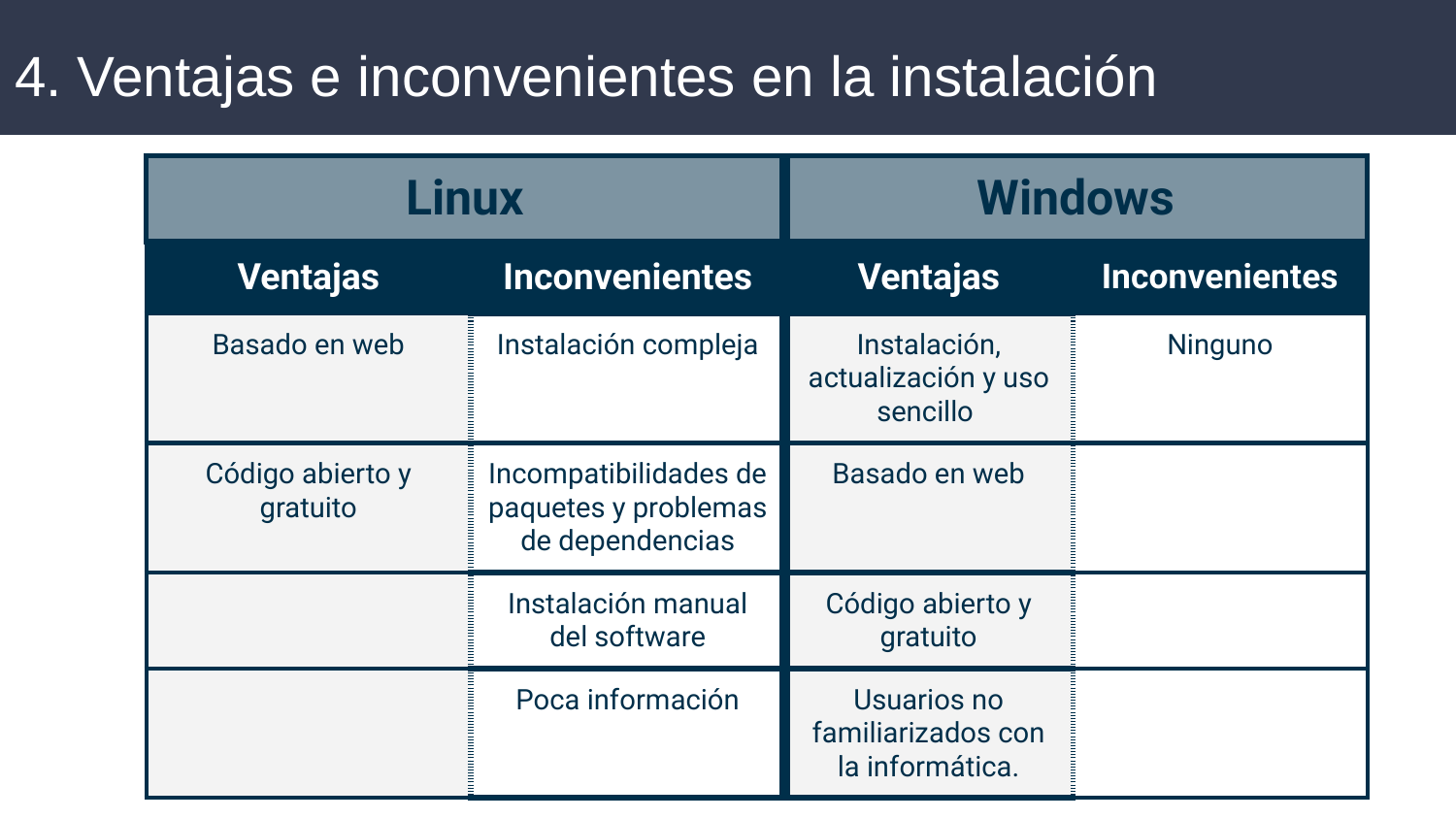

# 4. Ventajas e inconvenientes en la instalación

| Linux |  | Windows |  |
| --- | --- | --- | --- |
| Ventajas | Inconvenientes | Ventajas | Inconvenientes |
| Basado en web | Instalación compleja | Instalación, actualización y uso sencillo | Ninguno |
| Código abierto y gratuito | Incompatibilidades de paquetes y problemas de dependencias | Basado en web |  |
|  | Instalación manual del software | Código abierto y gratuito |  |
|  | Poca información | Usuarios no familiarizados con la informática. |  |